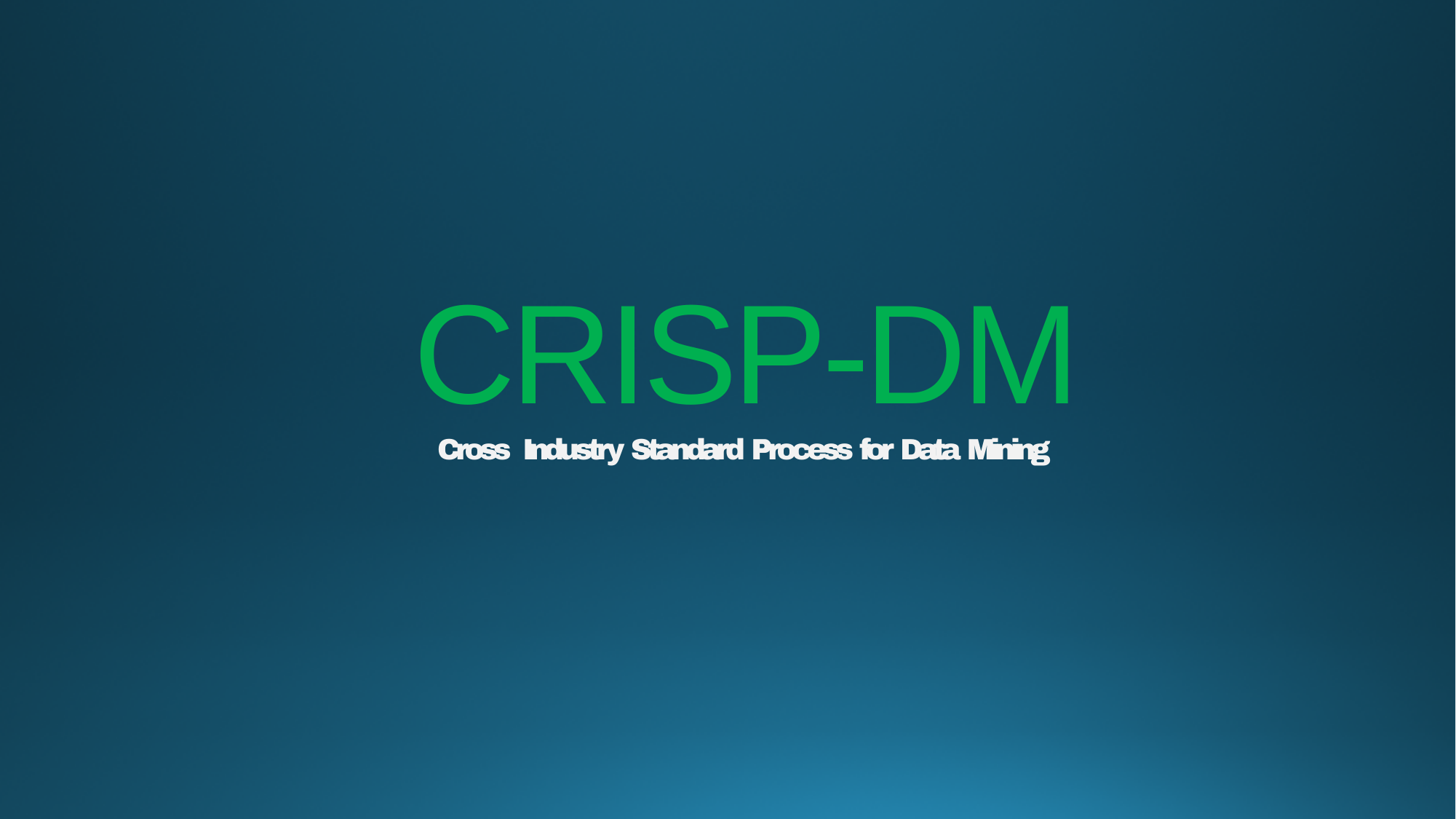

# CRISP-DM Cross   Industry  Standard  Process  for  Data  Mining